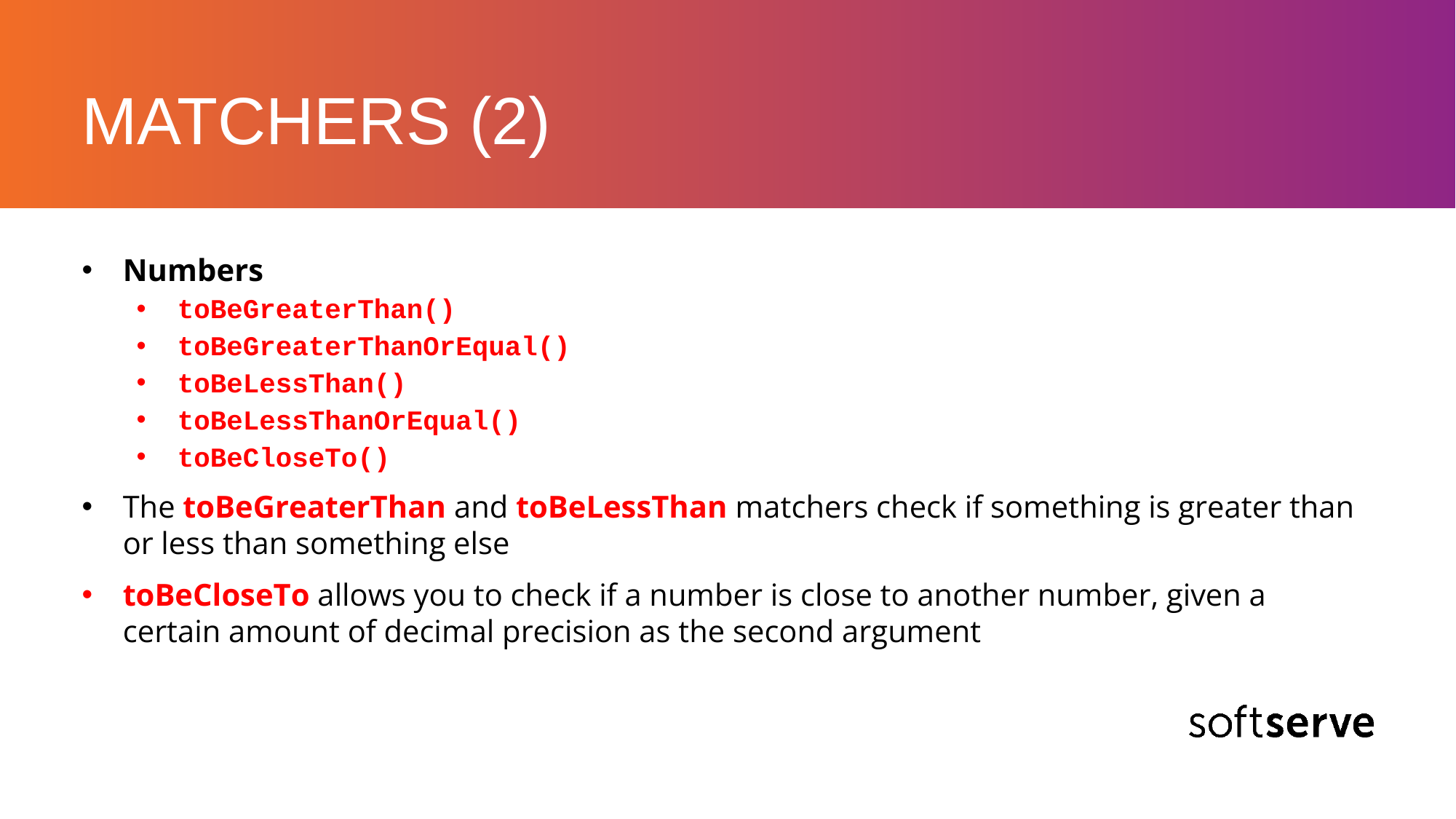

# MATCHERS (2)
Numbers
toBeGreaterThan()
toBeGreaterThanOrEqual()
toBeLessThan()
toBeLessThanOrEqual()
toBeCloseTo()
The toBeGreaterThan and toBeLessThan matchers check if something is greater than or less than something else
toBeCloseTo allows you to check if a number is close to another number, given a certain amount of decimal precision as the second argument